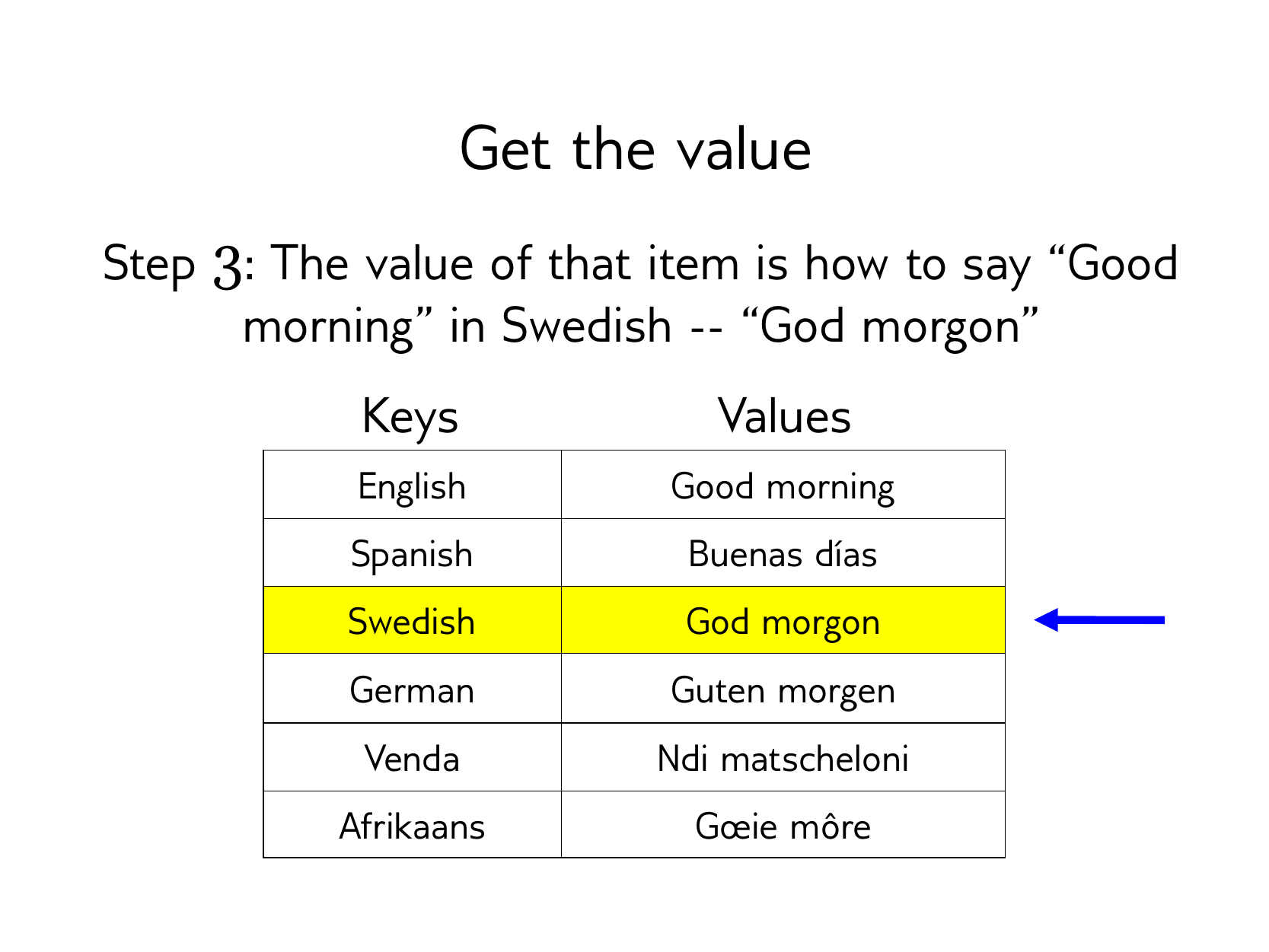

# Get the value
Step 3: The value of that item is how to say “Good morning” in Swedish -- “God morgon”
Keys
Values
| English | Good morning |
| --- | --- |
| Spanish | Buenas días |
| Swedish | God morgon |
| German | Guten morgen |
| Venda | Ndi matscheloni |
| Afrikaans | Goeie môre |